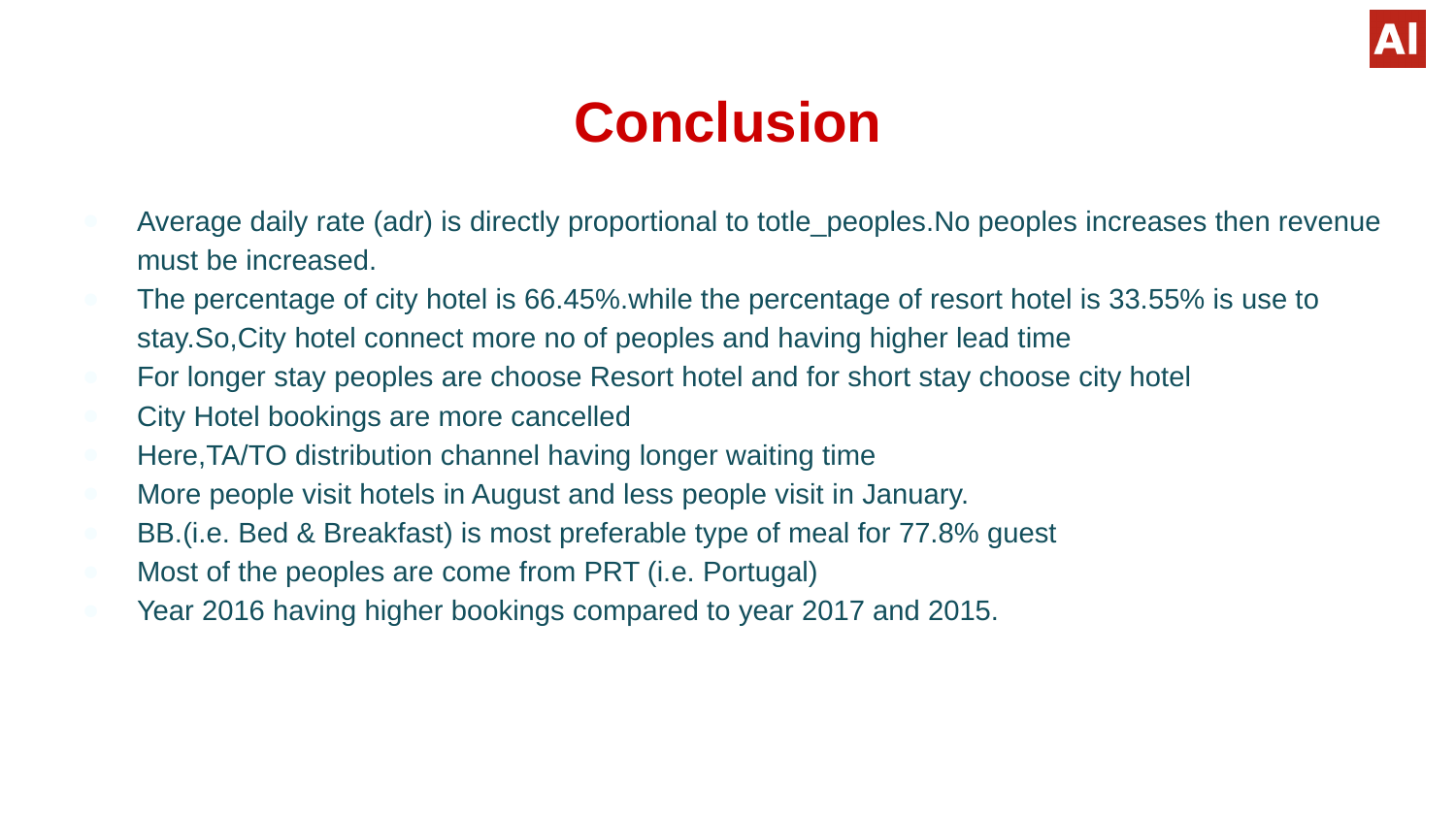

# Conclusion
Average daily rate (adr) is directly proportional to totle_peoples.No peoples increases then revenue must be increased.
The percentage of city hotel is 66.45%.while the percentage of resort hotel is 33.55% is use to stay.So,City hotel connect more no of peoples and having higher lead time
For longer stay peoples are choose Resort hotel and for short stay choose city hotel
City Hotel bookings are more cancelled
Here,TA/TO distribution channel having longer waiting time
More people visit hotels in August and less people visit in January.
BB.(i.e. Bed & Breakfast) is most preferable type of meal for 77.8% guest
Most of the peoples are come from PRT (i.e. Portugal)
Year 2016 having higher bookings compared to year 2017 and 2015.